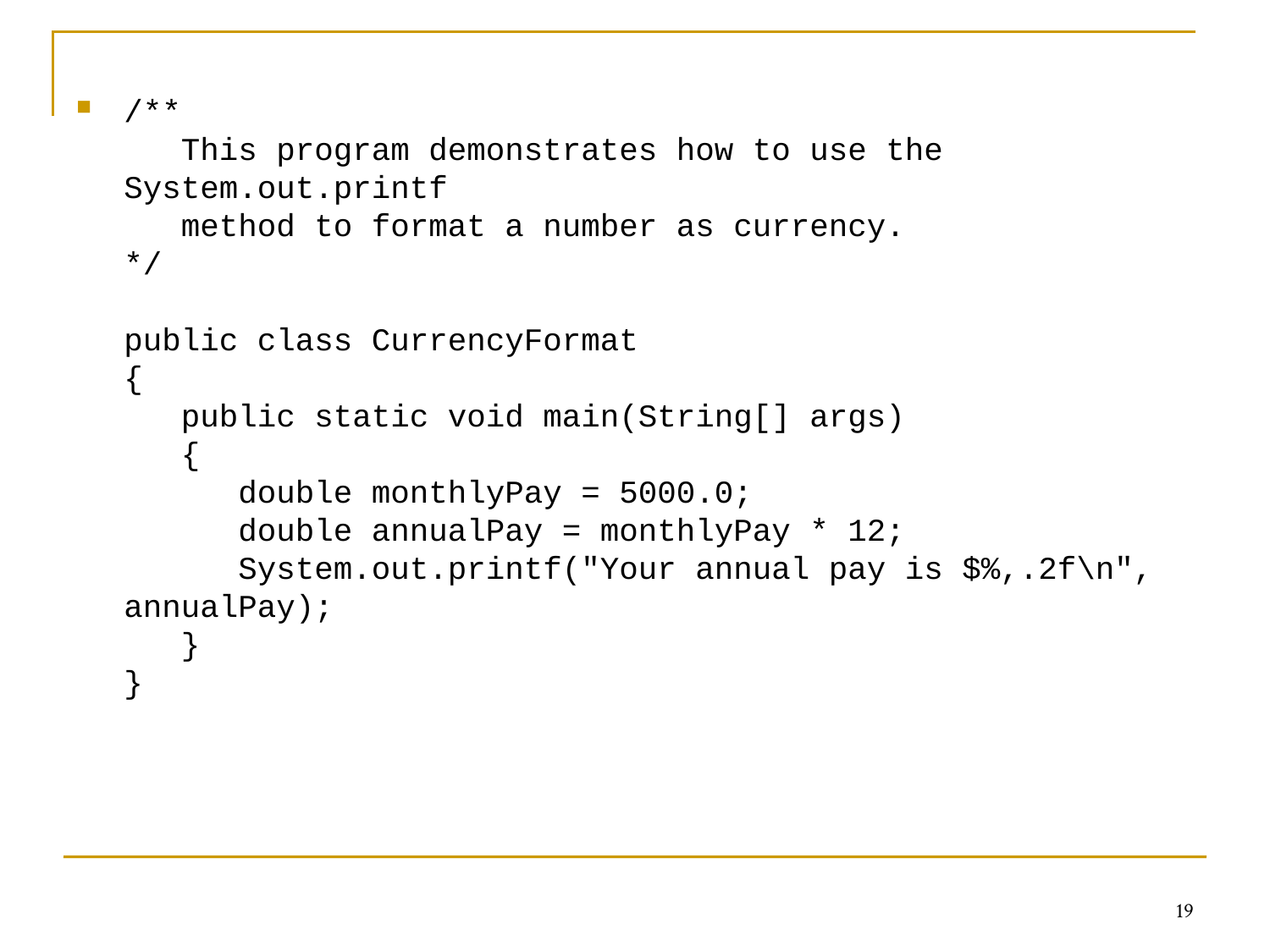

/**
   This program demonstrates how to use the System.out.printf
   method to format a number as currency.
*/
public class CurrencyFormat
{
   public static void main(String[] args)
   {
      double monthlyPay = 5000.0;
      double annualPay = monthlyPay * 12;
      System.out.printf("Your annual pay is $%,.2f\n", annualPay);
   }
}
19